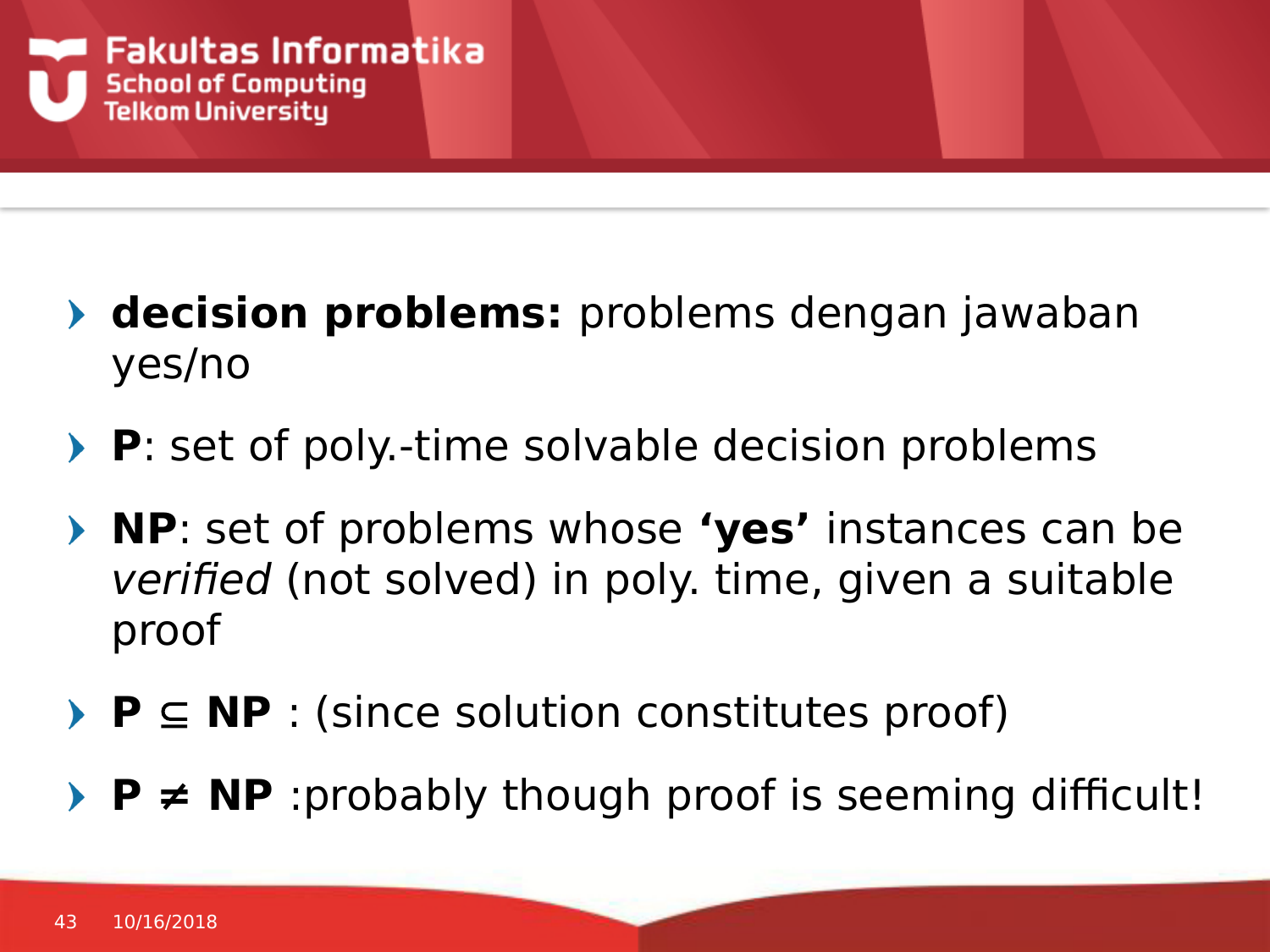

#
decision problems: problems dengan jawaban  yes/no
P: set of poly.-time solvable decision problems
NP: set of problems whose ‘yes’ instances can be verified (not solved) in poly. time, given a suitable proof
P ⊆ NP : (since solution constitutes proof)
P ≠ NP :probably though proof is seeming difficult!

43
10/16/2018